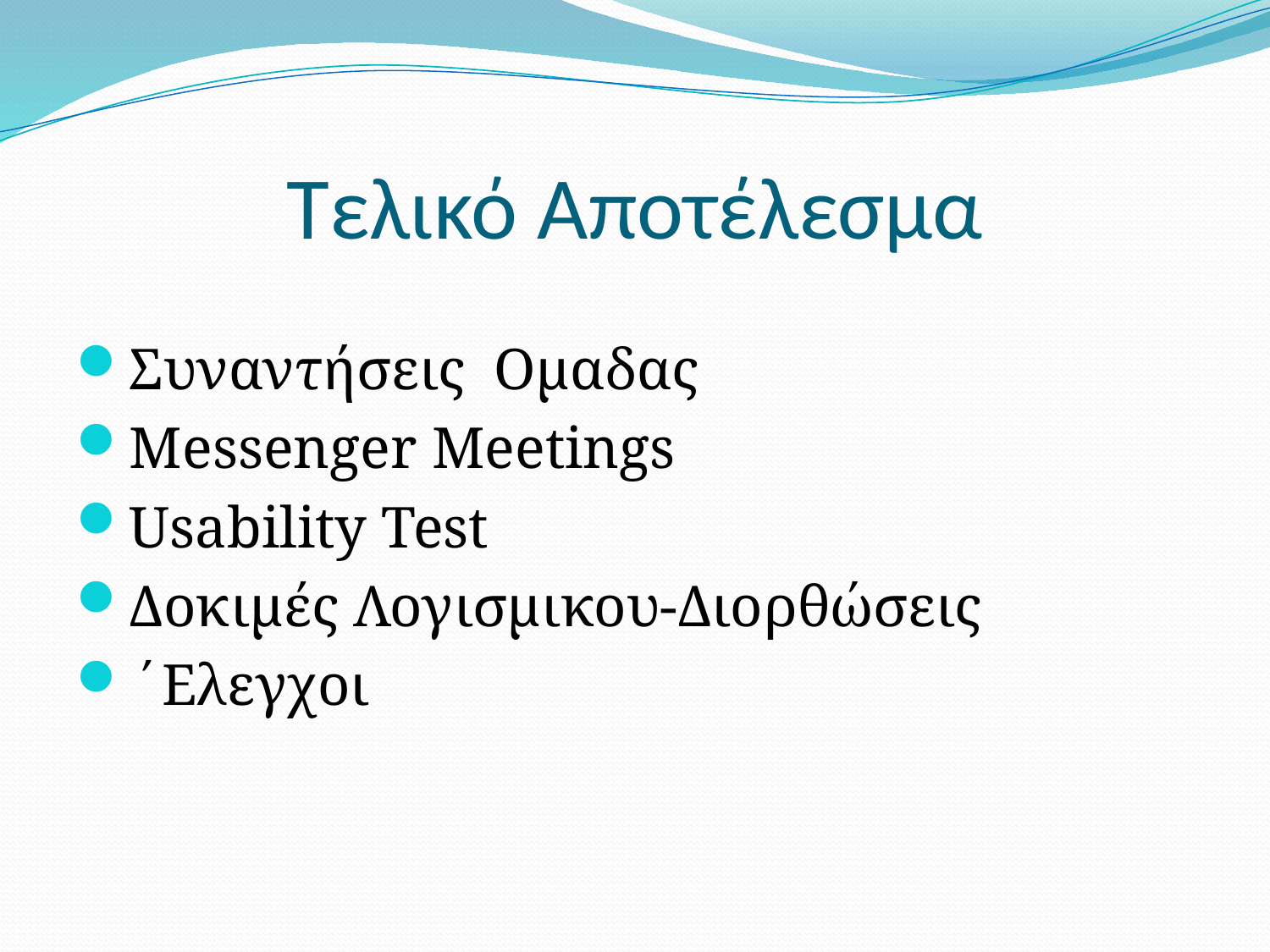

# Τελικό Αποτέλεσμα
Συναντήσεις  Ομαδας
Messenger Meetings
Usability Test
Δοκιμές Λογισμικου-Διορθώσεις
΄Ελεγχοι